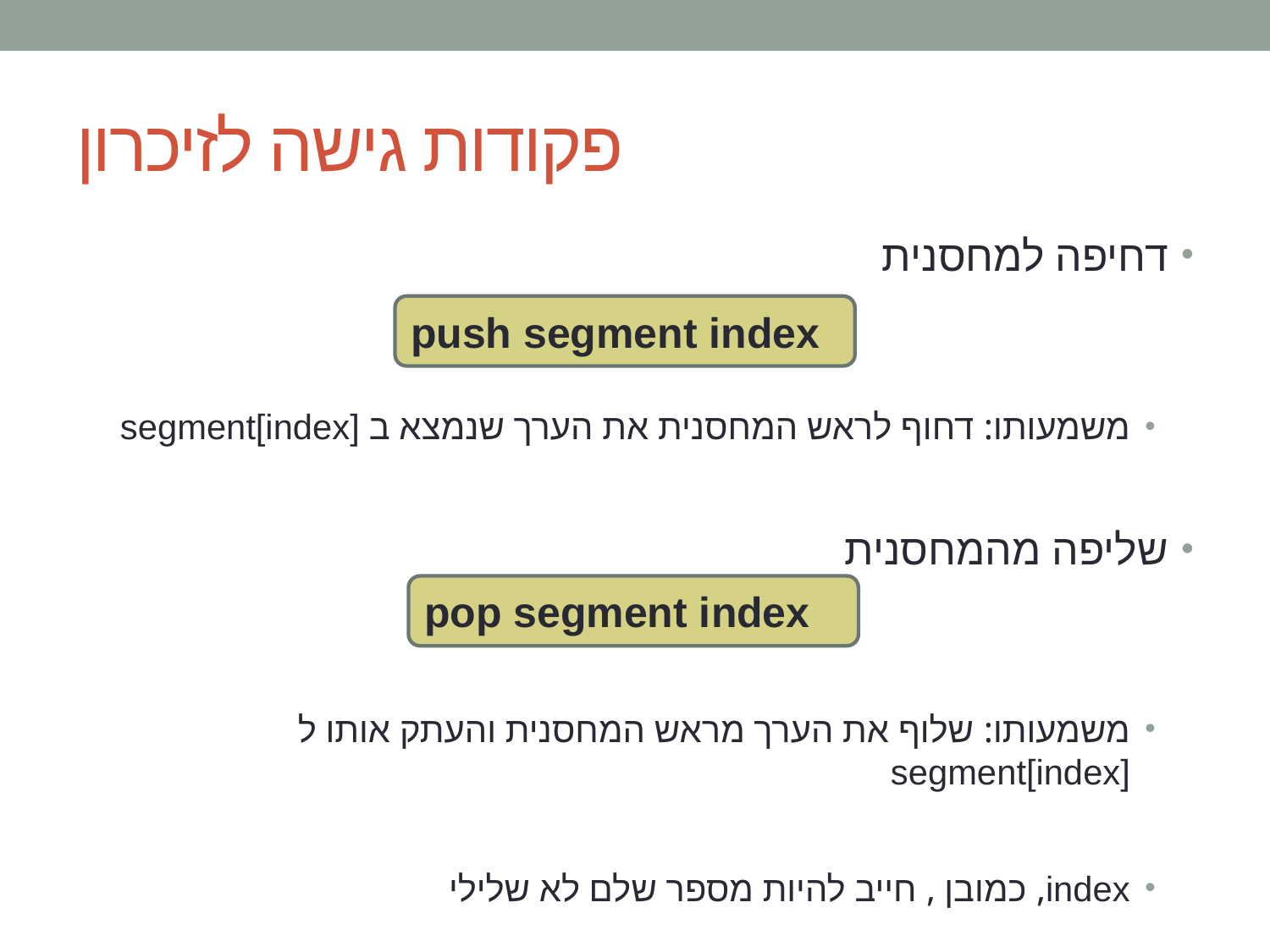

# פקודות גישה לזיכרון
דחיפה למחסנית

משמעותו: דחוף לראש המחסנית את הערך שנמצא ב segment[index]

שליפה מהמחסנית

משמעותו: שלוף את הערך מראש המחסנית והעתק אותו ל segment[index]

index, כמובן , חייב להיות מספר שלם לא שלילי

push segment index
pop segment index